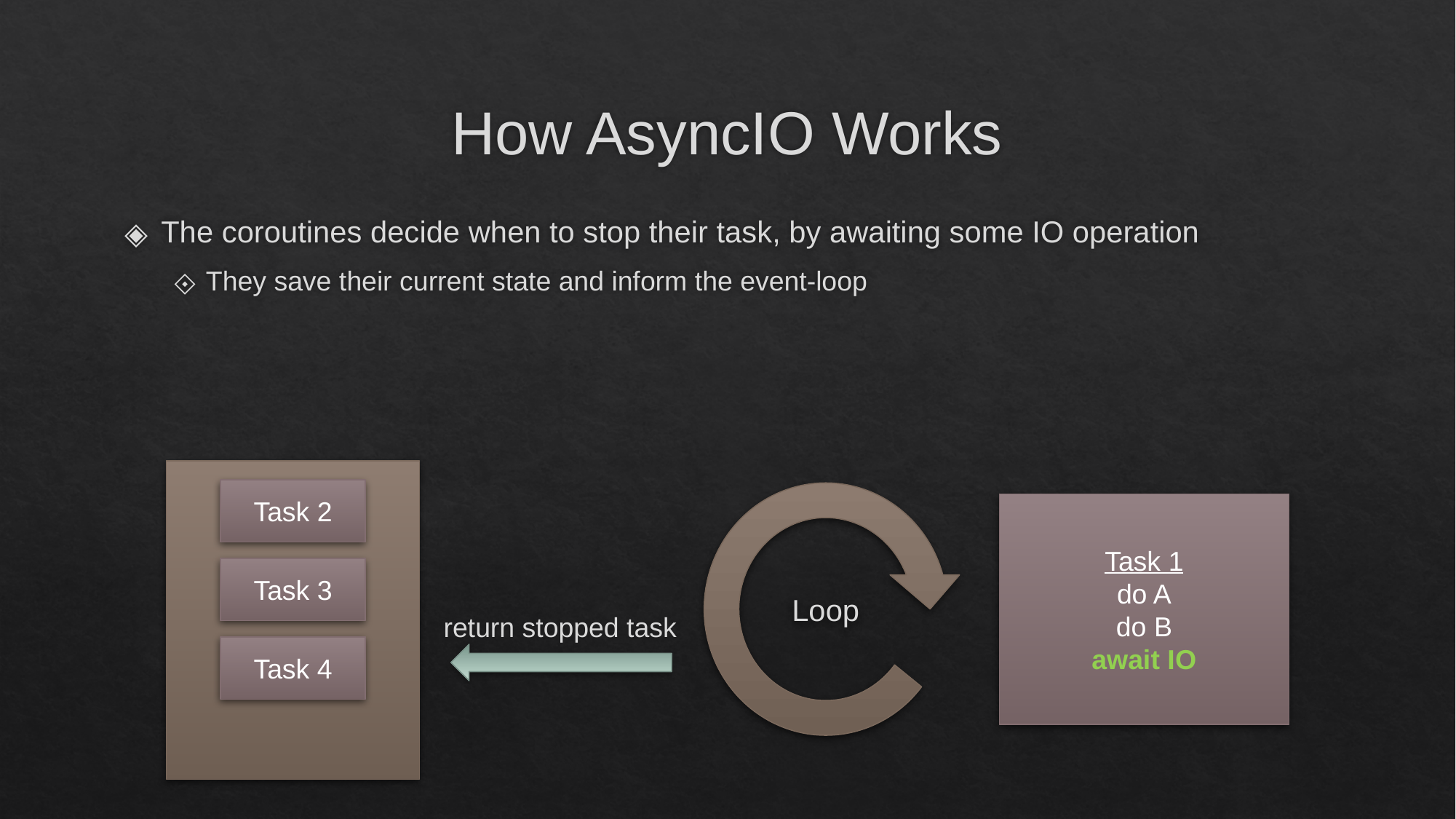

# How AsyncIO Works
The coroutines decide when to stop their task, by awaiting some IO operation
They save their current state and inform the event-loop

Loop
Task 2
Task 1
do A
do B
await IO
Task 3
return stopped task
Task 4